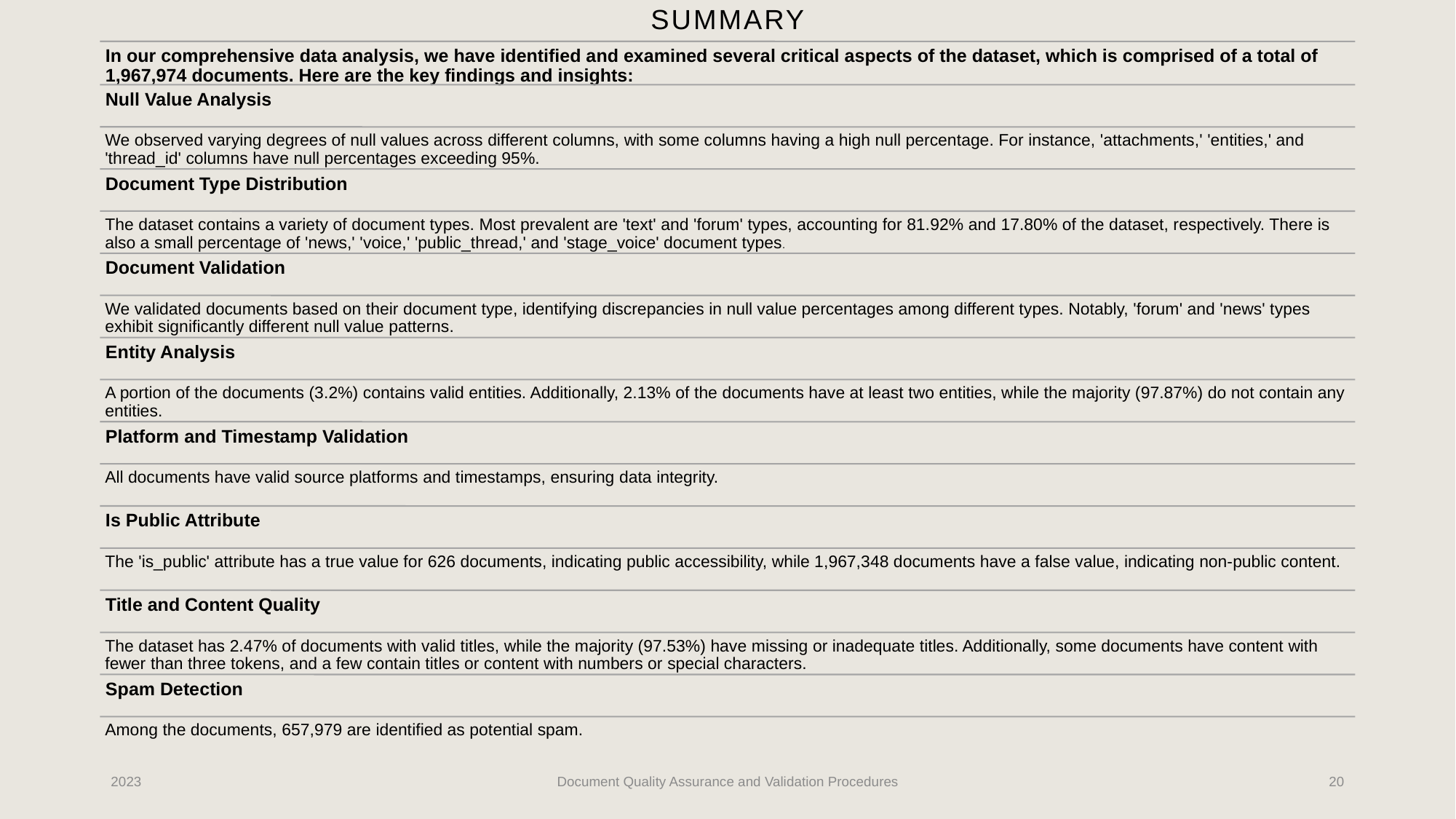

# SUMMARY
In our comprehensive data analysis, we have identified and examined several critical aspects of the dataset, which is comprised of a total of 1,967,974 documents. Here are the key findings and insights:
Null Value Analysis
We observed varying degrees of null values across different columns, with some columns having a high null percentage. For instance, 'attachments,' 'entities,' and 'thread_id' columns have null percentages exceeding 95%.
Document Type Distribution
The dataset contains a variety of document types. Most prevalent are 'text' and 'forum' types, accounting for 81.92% and 17.80% of the dataset, respectively. There is also a small percentage of 'news,' 'voice,' 'public_thread,' and 'stage_voice' document types.
Document Validation
We validated documents based on their document type, identifying discrepancies in null value percentages among different types. Notably, 'forum' and 'news' types exhibit significantly different null value patterns.
Entity Analysis
A portion of the documents (3.2%) contains valid entities. Additionally, 2.13% of the documents have at least two entities, while the majority (97.87%) do not contain any entities.
Platform and Timestamp Validation
All documents have valid source platforms and timestamps, ensuring data integrity.
Is Public Attribute
The 'is_public' attribute has a true value for 626 documents, indicating public accessibility, while 1,967,348 documents have a false value, indicating non-public content.
Title and Content Quality
The dataset has 2.47% of documents with valid titles, while the majority (97.53%) have missing or inadequate titles. Additionally, some documents have content with fewer than three tokens, and a few contain titles or content with numbers or special characters.
Spam Detection
Among the documents, 657,979 are identified as potential spam.
2023
Document Quality Assurance and Validation Procedures
20